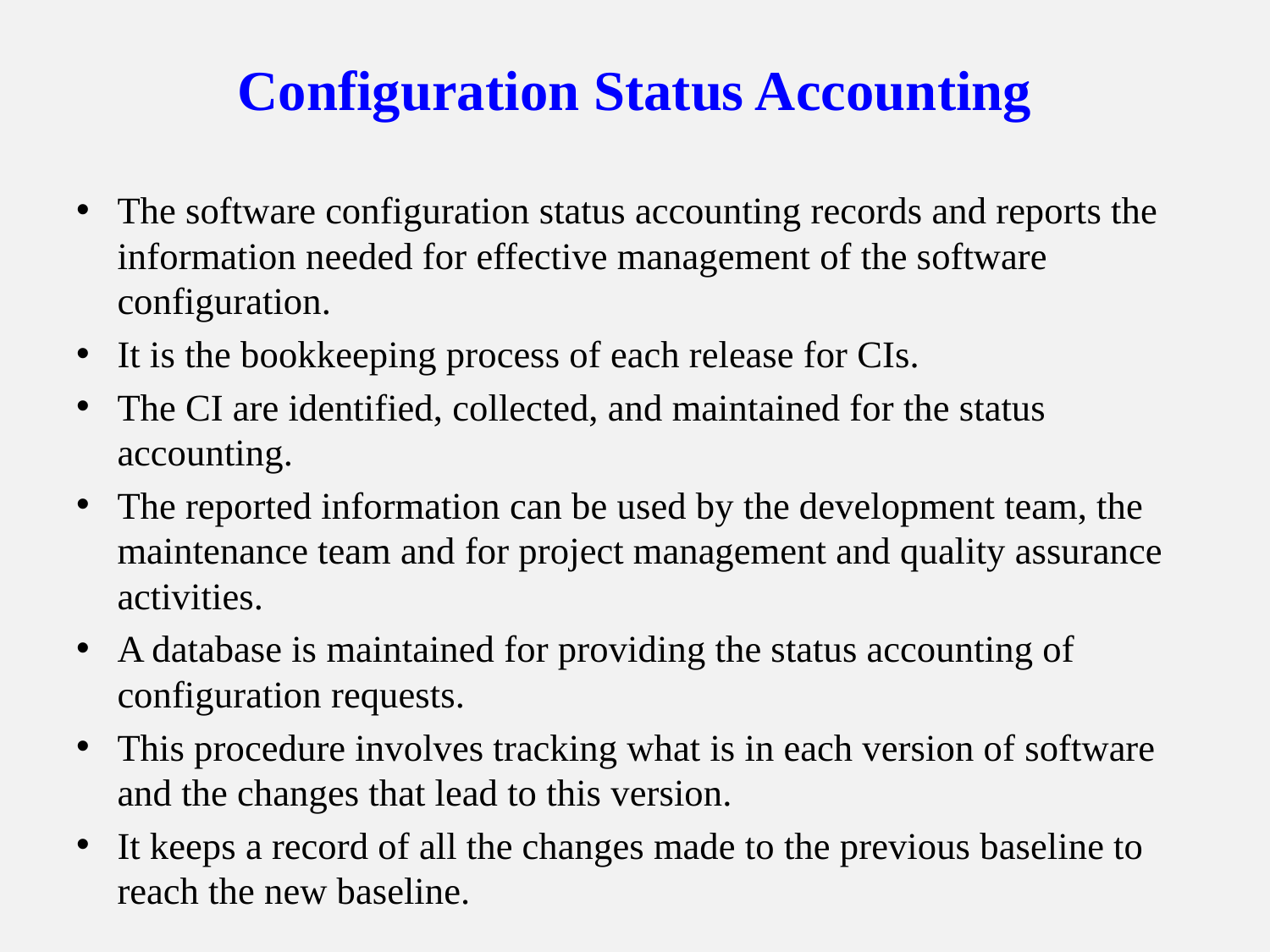

# Configuration Status Accounting
The software configuration status accounting records and reports the information needed for effective management of the software configuration.
It is the bookkeeping process of each release for CIs.
The CI are identified, collected, and maintained for the status accounting.
The reported information can be used by the development team, the maintenance team and for project management and quality assurance activities.
A database is maintained for providing the status accounting of configuration requests.
This procedure involves tracking what is in each version of software and the changes that lead to this version.
It keeps a record of all the changes made to the previous baseline to reach the new baseline.